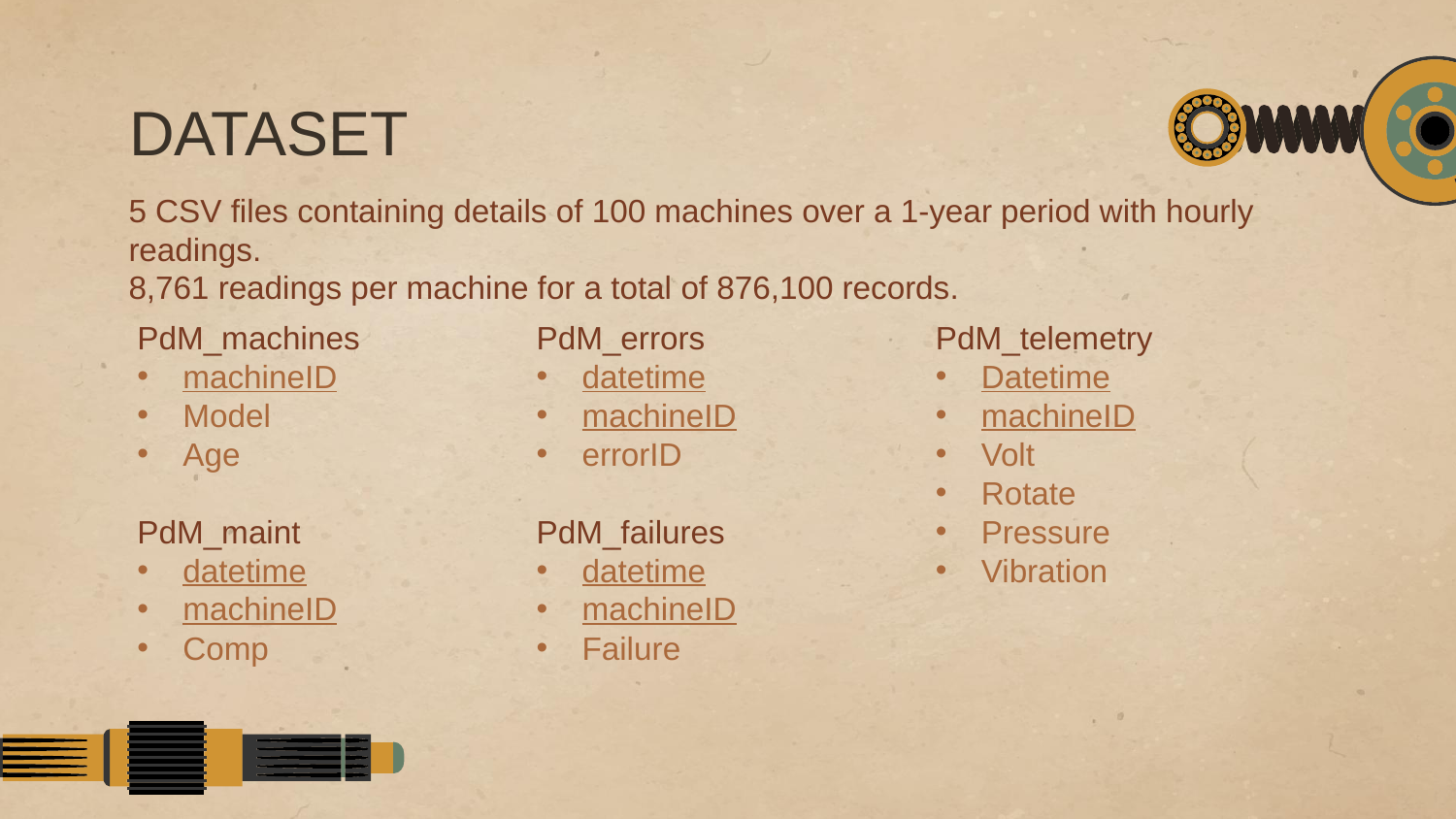

# DATASET
5 CSV files containing details of 100 machines over a 1-year period with hourly readings.
8,761 readings per machine for a total of 876,100 records.

PdM_machines
machineID
Model
Age

PdM_maint
datetime
machineID
Comp

PdM_errors
datetime
machineID
errorID

PdM_failures
datetime
machineID
Failure

PdM_telemetry
Datetime
machineID
Volt
Rotate
Pressure
Vibration